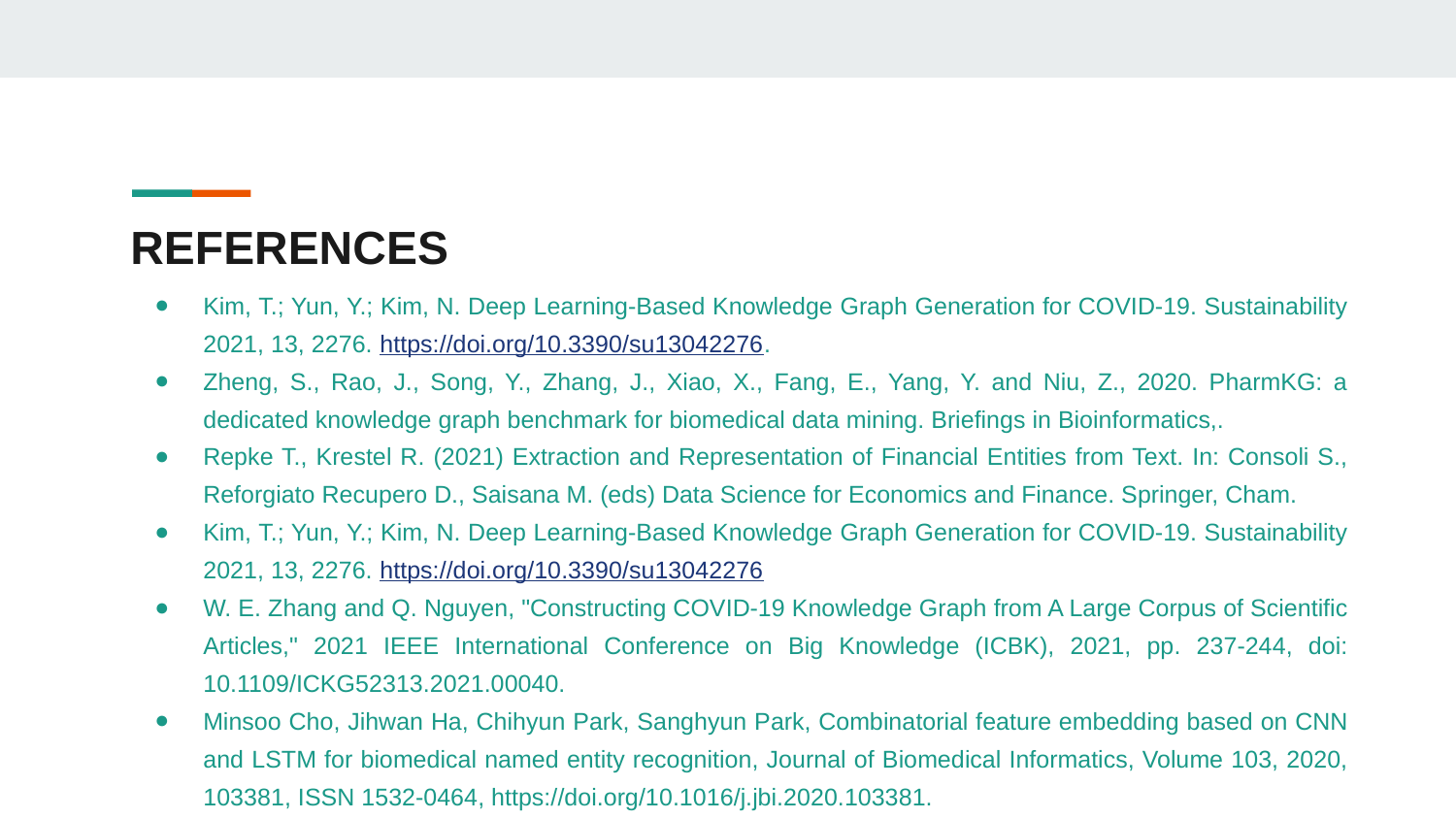

# REFERENCES
Kim, T.; Yun, Y.; Kim, N. Deep Learning-Based Knowledge Graph Generation for COVID-19. Sustainability 2021, 13, 2276. https://doi.org/10.3390/su13042276.
Zheng, S., Rao, J., Song, Y., Zhang, J., Xiao, X., Fang, E., Yang, Y. and Niu, Z., 2020. PharmKG: a dedicated knowledge graph benchmark for biomedical data mining. Briefings in Bioinformatics,.
Repke T., Krestel R. (2021) Extraction and Representation of Financial Entities from Text. In: Consoli S., Reforgiato Recupero D., Saisana M. (eds) Data Science for Economics and Finance. Springer, Cham.
Kim, T.; Yun, Y.; Kim, N. Deep Learning-Based Knowledge Graph Generation for COVID-19. Sustainability 2021, 13, 2276. https://doi.org/10.3390/su13042276
W. E. Zhang and Q. Nguyen, "Constructing COVID-19 Knowledge Graph from A Large Corpus of Scientific Articles," 2021 IEEE International Conference on Big Knowledge (ICBK), 2021, pp. 237-244, doi: 10.1109/ICKG52313.2021.00040.
Minsoo Cho, Jihwan Ha, Chihyun Park, Sanghyun Park, Combinatorial feature embedding based on CNN and LSTM for biomedical named entity recognition, Journal of Biomedical Informatics, Volume 103, 2020, 103381, ISSN 1532-0464, https://doi.org/10.1016/j.jbi.2020.103381.